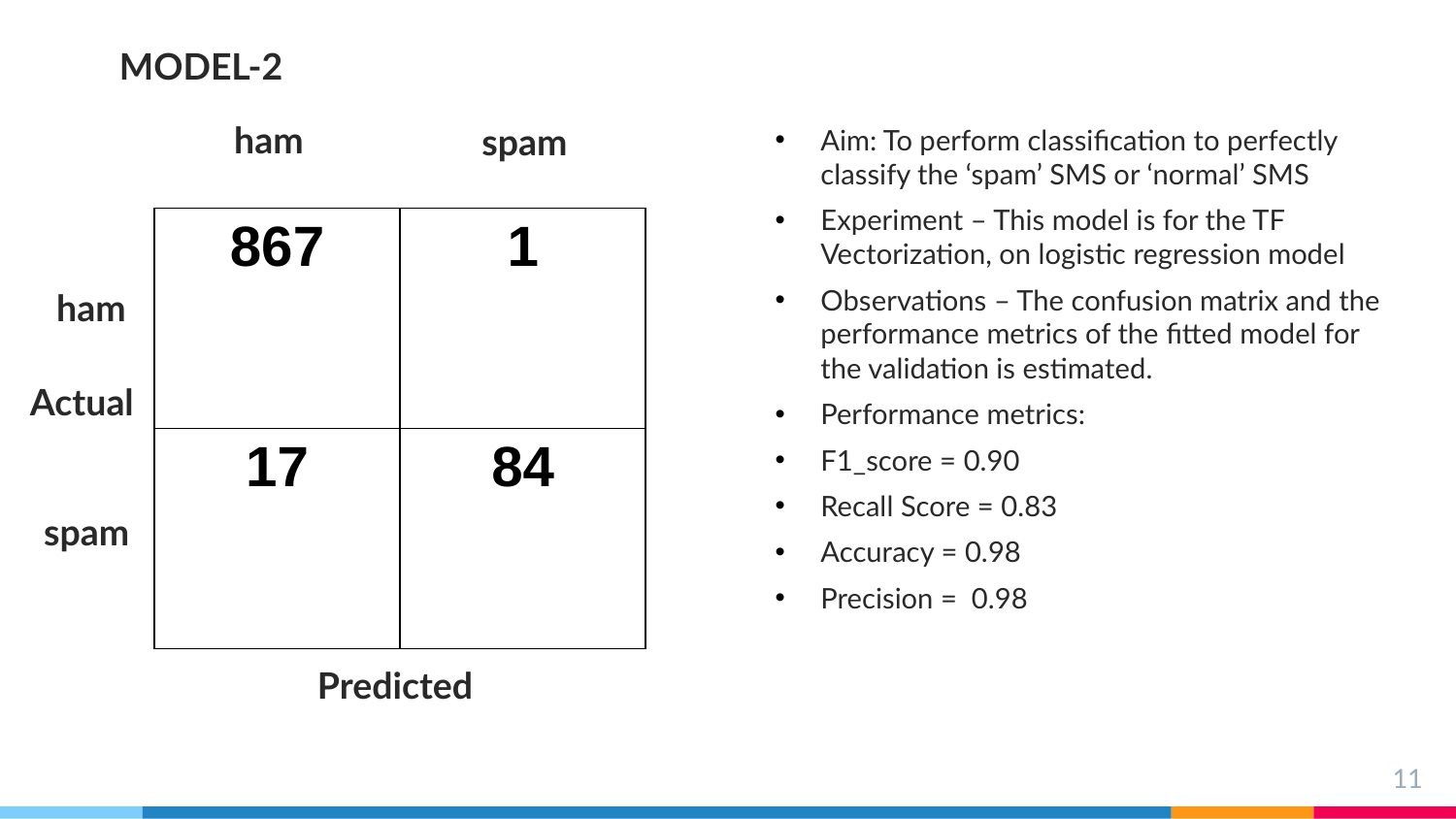

MODEL-2

ham

spam

Aim: To perform classification to perfectly classify the ‘spam’ SMS or ‘normal’ SMS
Experiment – This model is for the TF Vectorization, on logistic regression model
Observations – The confusion matrix and the performance metrics of the fitted model for the validation is estimated.
Performance metrics:
F1_score = 0.90
Recall Score = 0.83
Accuracy = 0.98
Precision =  0.98

| 867 | 1 |
| --- | --- |
| 17 | 84 |
ham

Actual

spam

Predicted

11